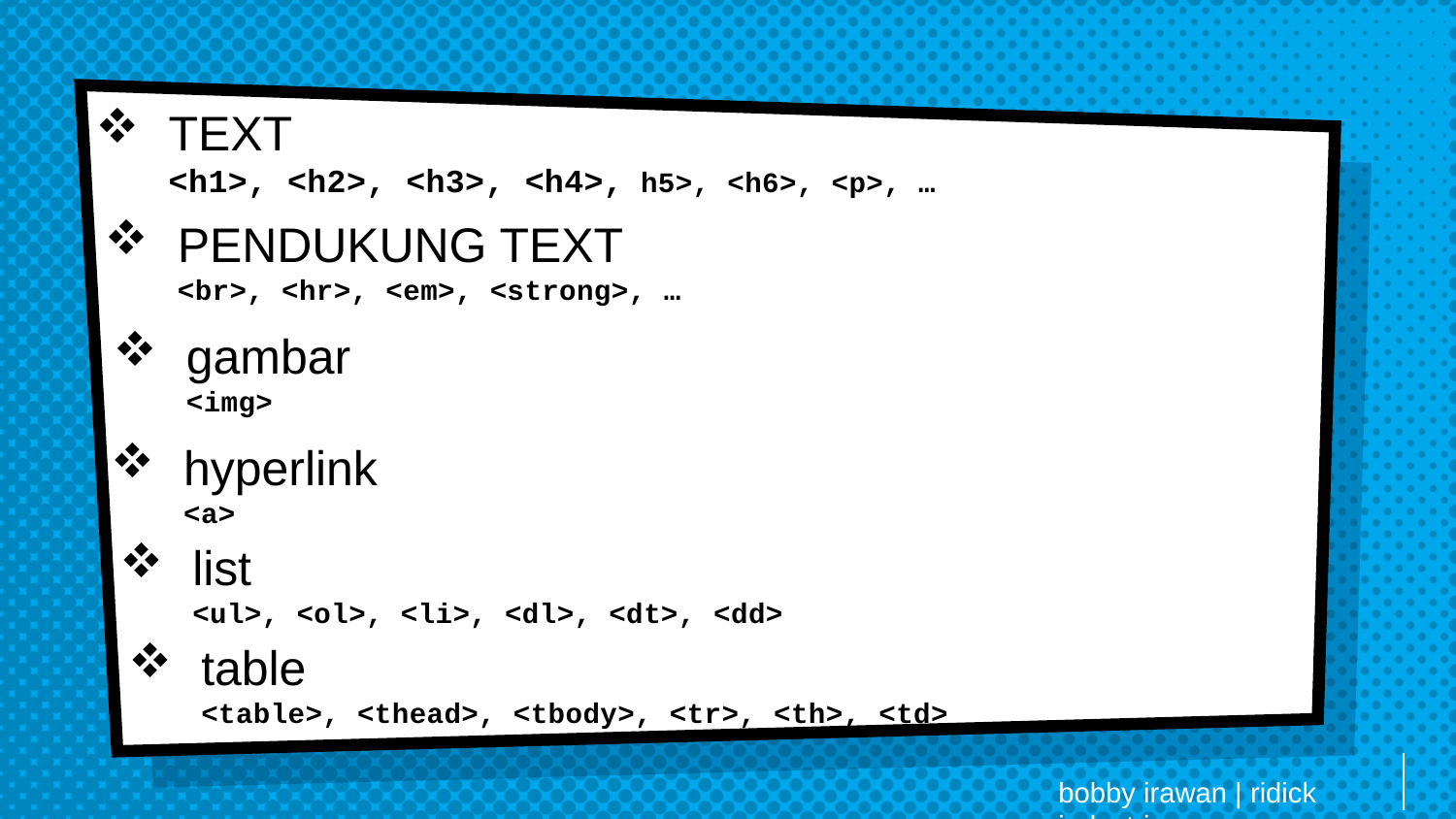

TEXT
<h1>, <h2>, <h3>, <h4>, h5>, <h6>, <p>, …

PENDUKUNG TEXT
<br>, <hr>, <em>, <strong>, …
gambar
<img>
hyperlink
<a>
list
<ul>, <ol>, <li>, <dl>, <dt>, <dd>
table
<table>, <thead>, <tbody>, <tr>, <th>, <td>
7
bobby irawan | ridick industries